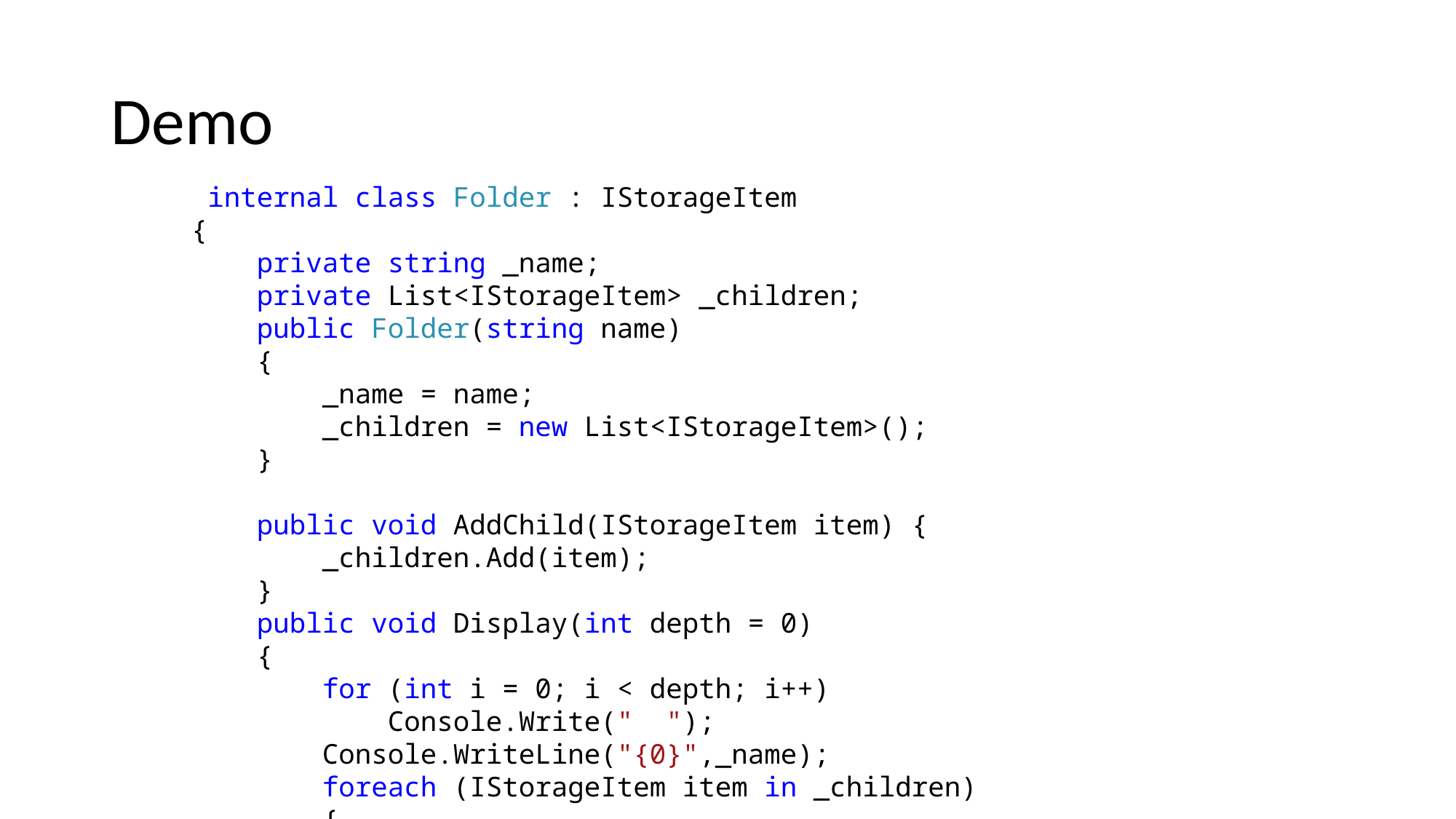

# Demo
  internal class Folder : IStorageItem
 {
     private string _name;
     private List<IStorageItem> _children;
     public Folder(string name)
     {
         _name = name;
         _children = new List<IStorageItem>();
     }

     public void AddChild(IStorageItem item) {
         _children.Add(item);
     }
     public void Display(int depth = 0)
     {
         for (int i = 0; i < depth; i++)
             Console.Write("  ");
         Console.WriteLine("{0}",_name);
         foreach (IStorageItem item in _children)
         {
             int temp = depth;
             item.Display(++temp);
         }
     }
 }